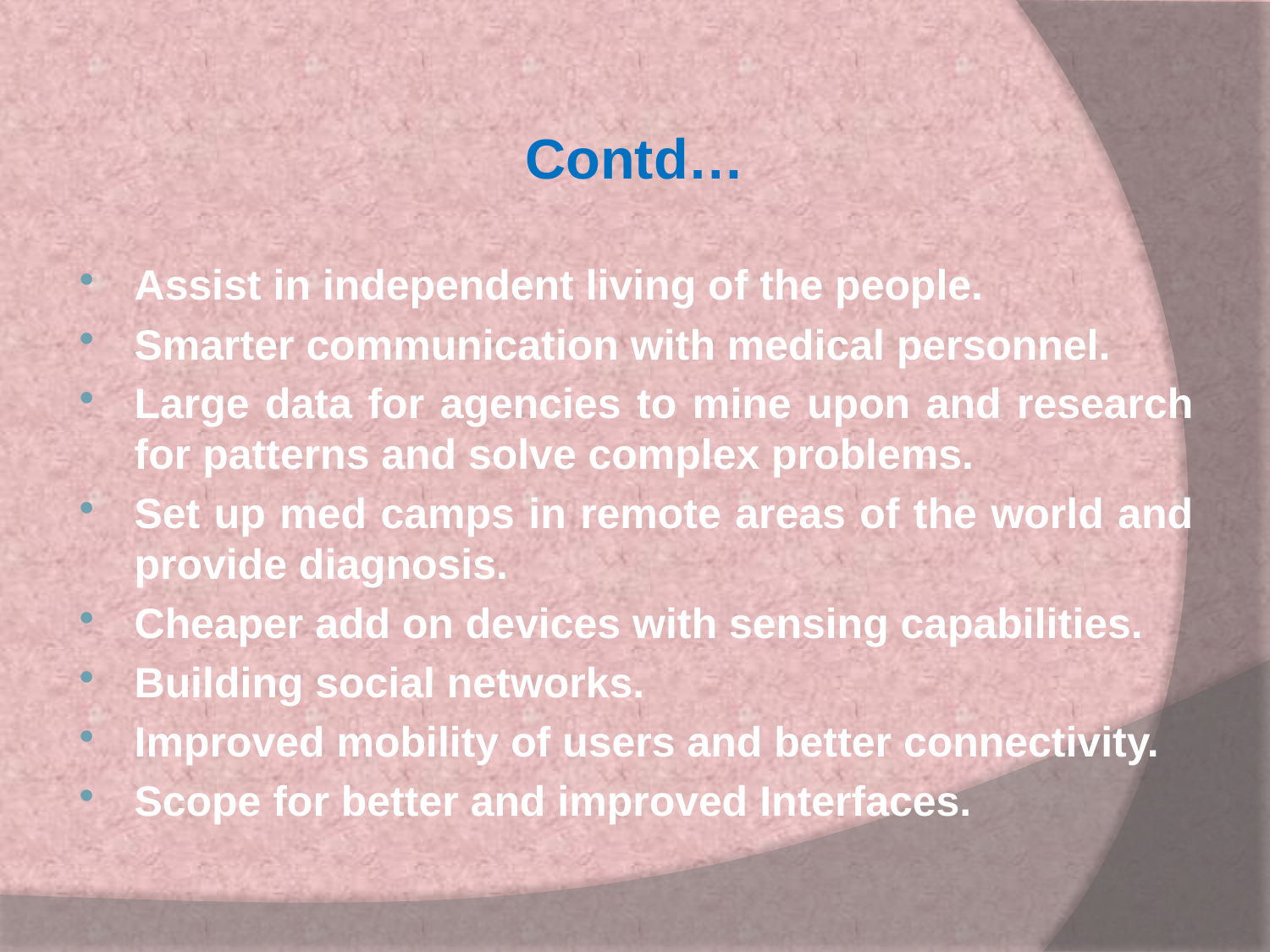

Contd…

Assist in independent living of the people.
Smarter communication with medical personnel.
Large data for agencies to mine upon and research for patterns and solve complex problems.
Set up med camps in remote areas of the world and provide diagnosis.
Cheaper add on devices with sensing capabilities.
Building social networks.
Improved mobility of users and better connectivity.
Scope for better and improved Interfaces.